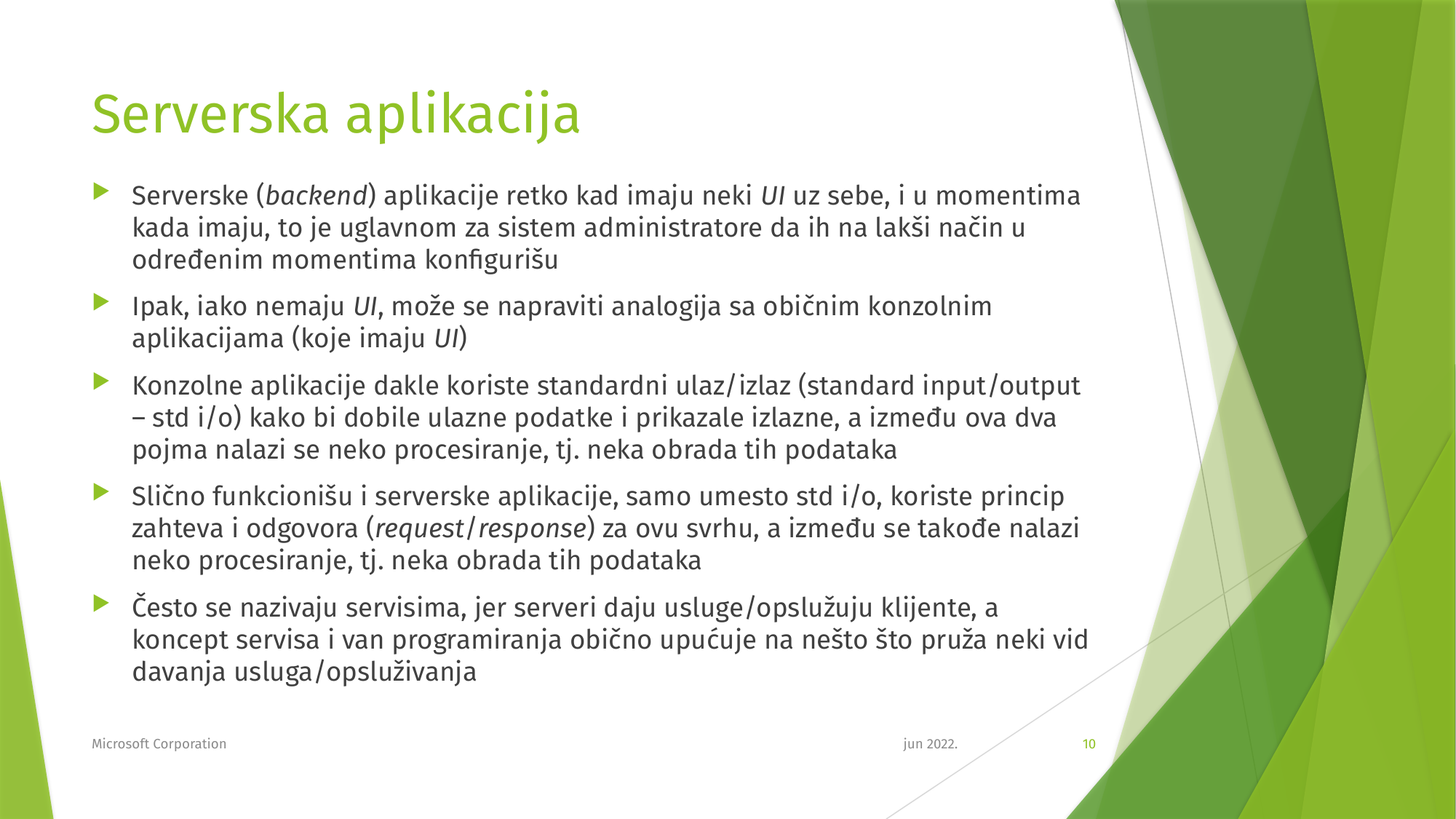

# Serverska aplikacija
Serverske (backend) aplikacije retko kad imaju neki UI uz sebe, i u momentima kada imaju, to je uglavnom za sistem administratore da ih na lakši način u određenim momentima konfigurišu
Ipak, iako nemaju UI, može se napraviti analogija sa običnim konzolnim aplikacijama (koje imaju UI)
Konzolne aplikacije dakle koriste standardni ulaz/izlaz (standard input/output – std i/o) kako bi dobile ulazne podatke i prikazale izlazne, a između ova dva pojma nalazi se neko procesiranje, tj. neka obrada tih podataka
Slično funkcionišu i serverske aplikacije, samo umesto std i/o, koriste princip zahteva i odgovora (request/response) za ovu svrhu, a između se takođe nalazi neko procesiranje, tj. neka obrada tih podataka
Često se nazivaju servisima, jer serveri daju usluge/opslužuju klijente, a koncept servisa i van programiranja obično upućuje na nešto što pruža neki vid davanja usluga/opsluživanja
Microsoft Corporation
jun 2022.
10